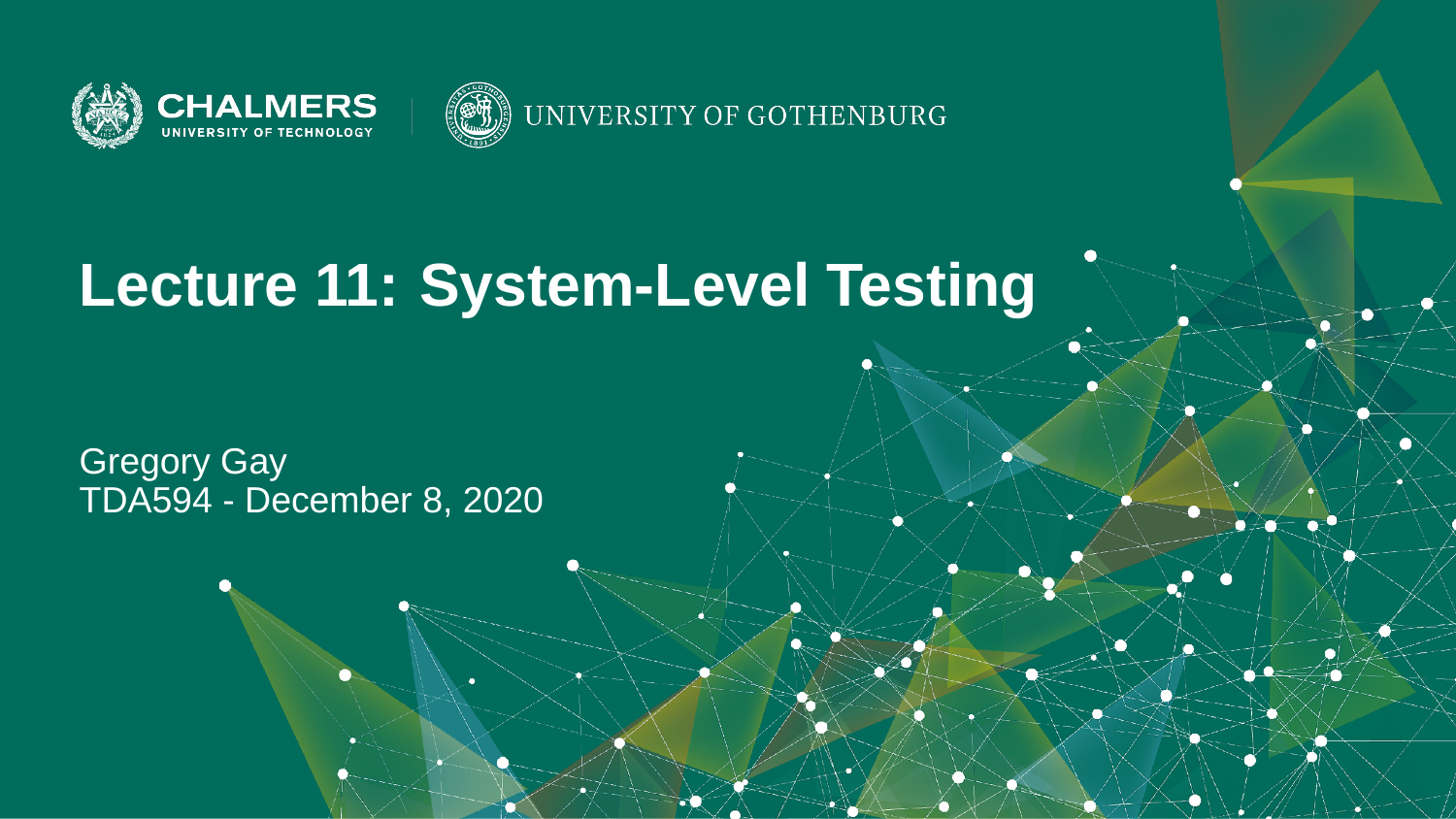

Lecture 11: System-Level Testing
Gregory Gay
TDA594 - December 8, 2020